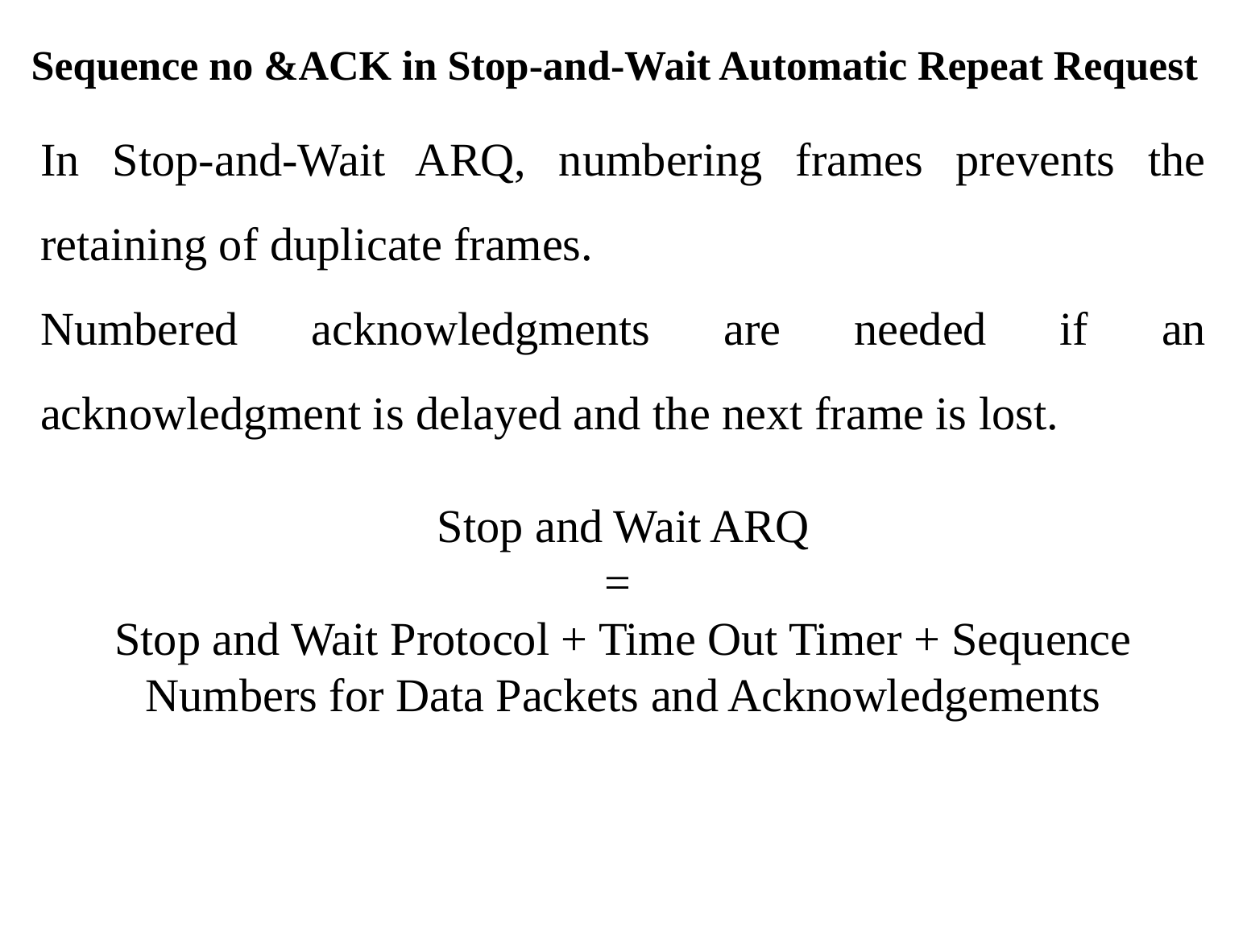

Sequence no &ACK in Stop-and-Wait Automatic Repeat Request
In Stop-and-Wait ARQ, numbering frames prevents the retaining of duplicate frames.
Numbered acknowledgments are needed if an acknowledgment is delayed and the next frame is lost.

Stop and Wait ARQ
=
Stop and Wait Protocol + Time Out Timer + Sequence Numbers for Data Packets and Acknowledgements